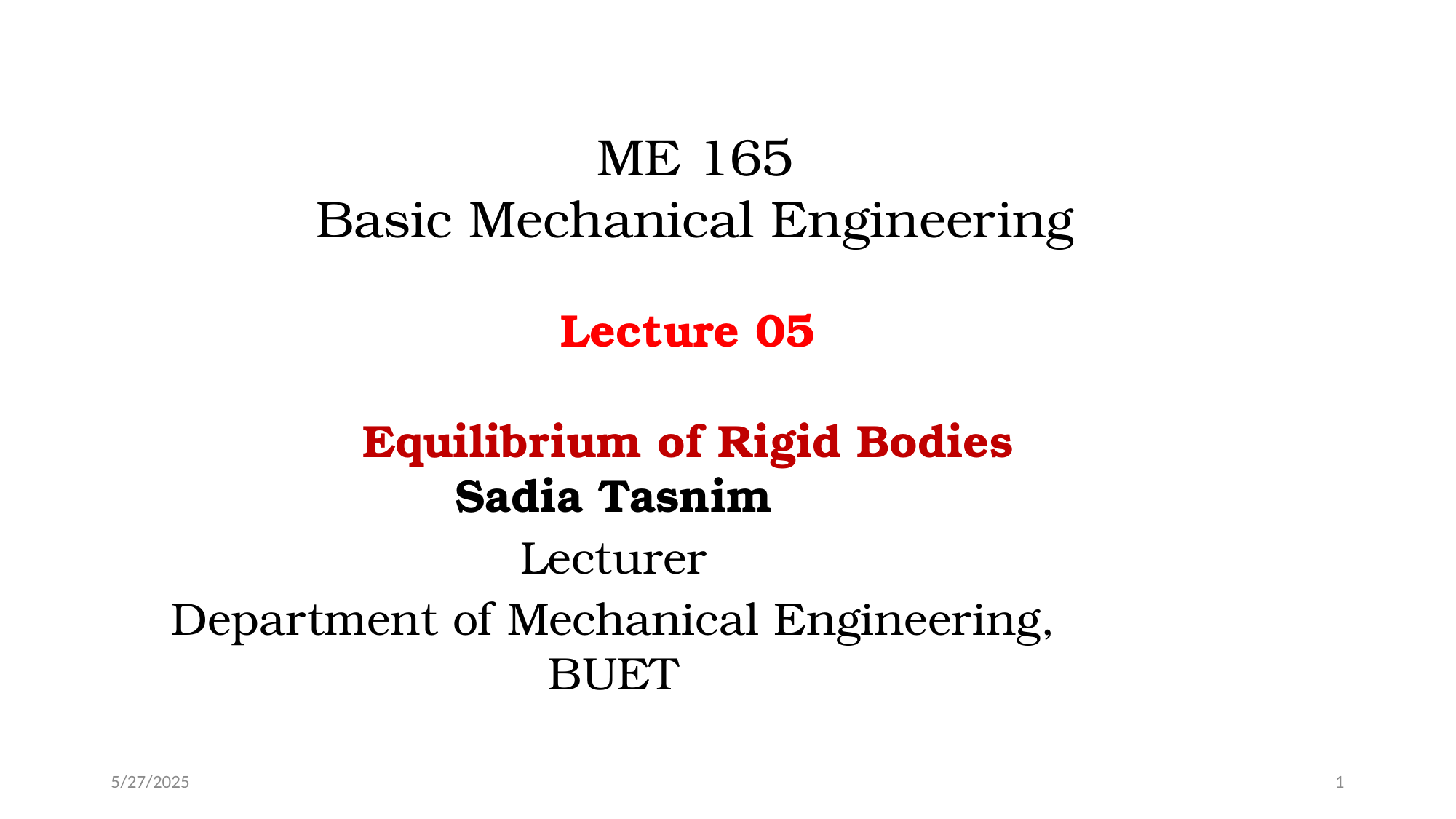

ME 165
Basic Mechanical Engineering
Lecture 05

Equilibrium of Rigid Bodies
Sadia Tasnim
Lecturer
Department of Mechanical Engineering, BUET
5/27/2025
1